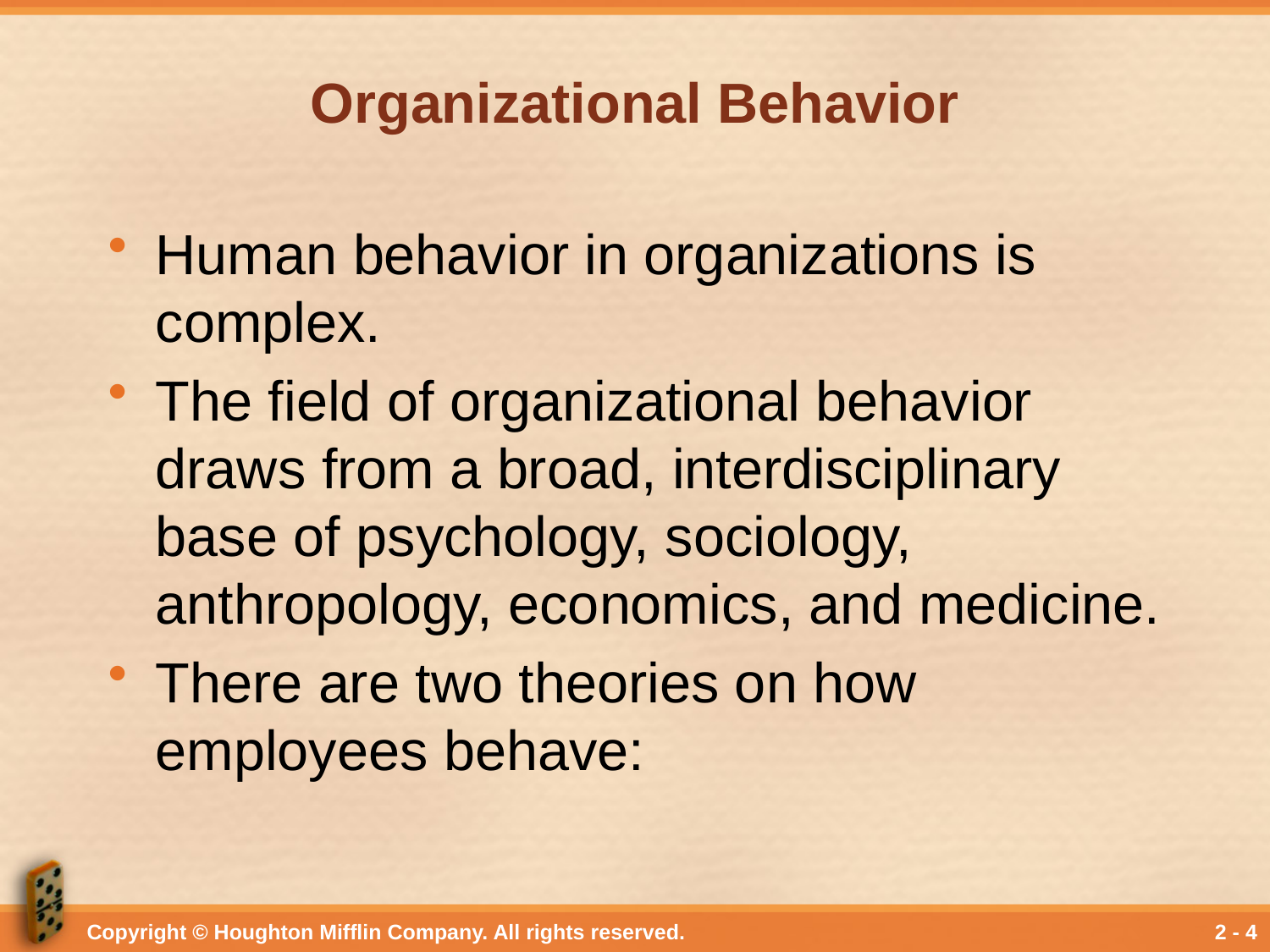

# Organizational Behavior
Human behavior in organizations is complex.
The field of organizational behavior draws from a broad, interdisciplinary base of psychology, sociology, anthropology, economics, and medicine.
There are two theories on how employees behave:
Copyright © Houghton Mifflin Company. All rights reserved.
2 - 4